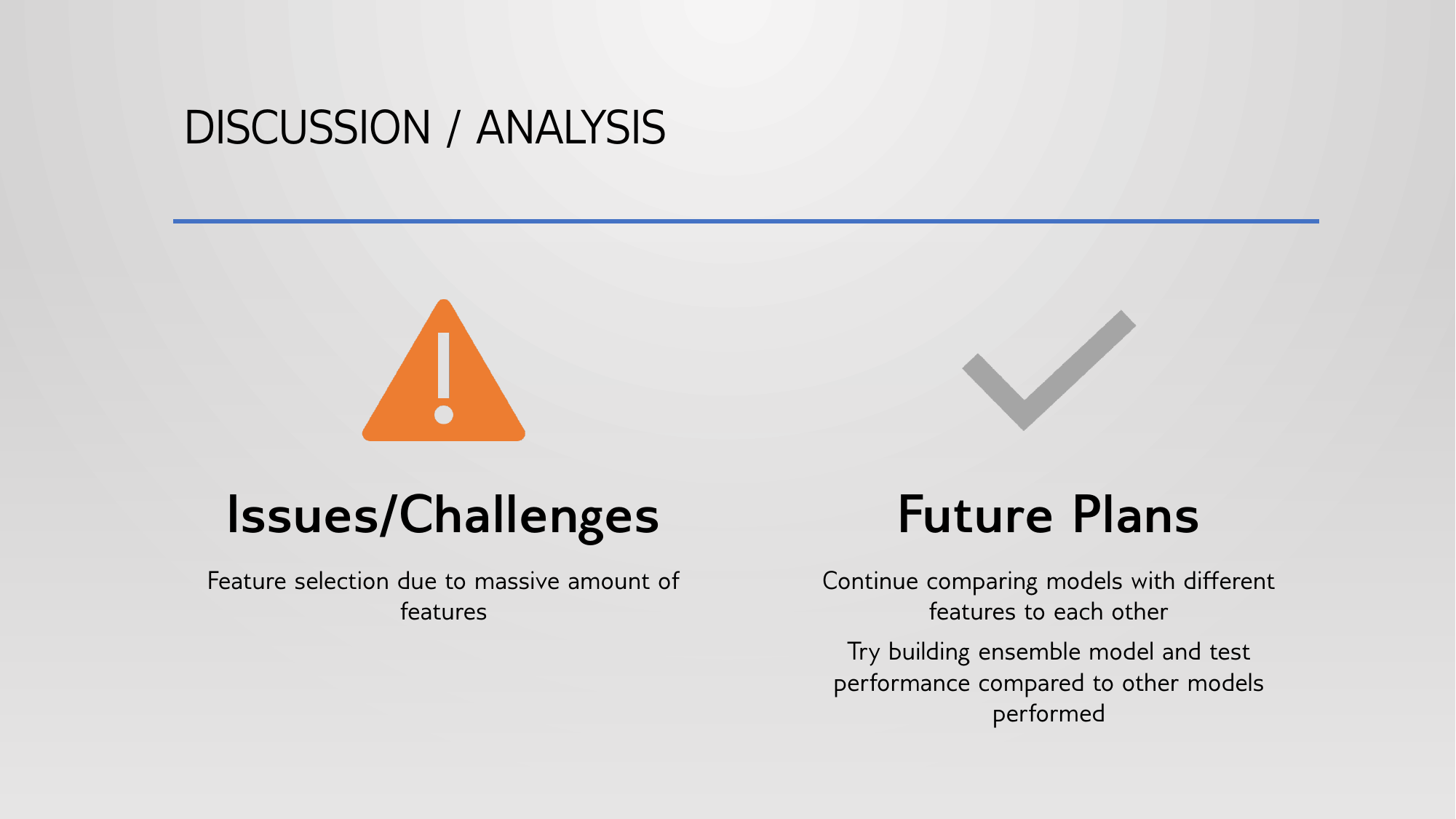

# Discussion / Analysis

Issues/Challenges
Feature selection due to massive amount of features
Future Plans
Continue comparing models with different features to each other
Try building ensemble model and test performance compared to other models performed